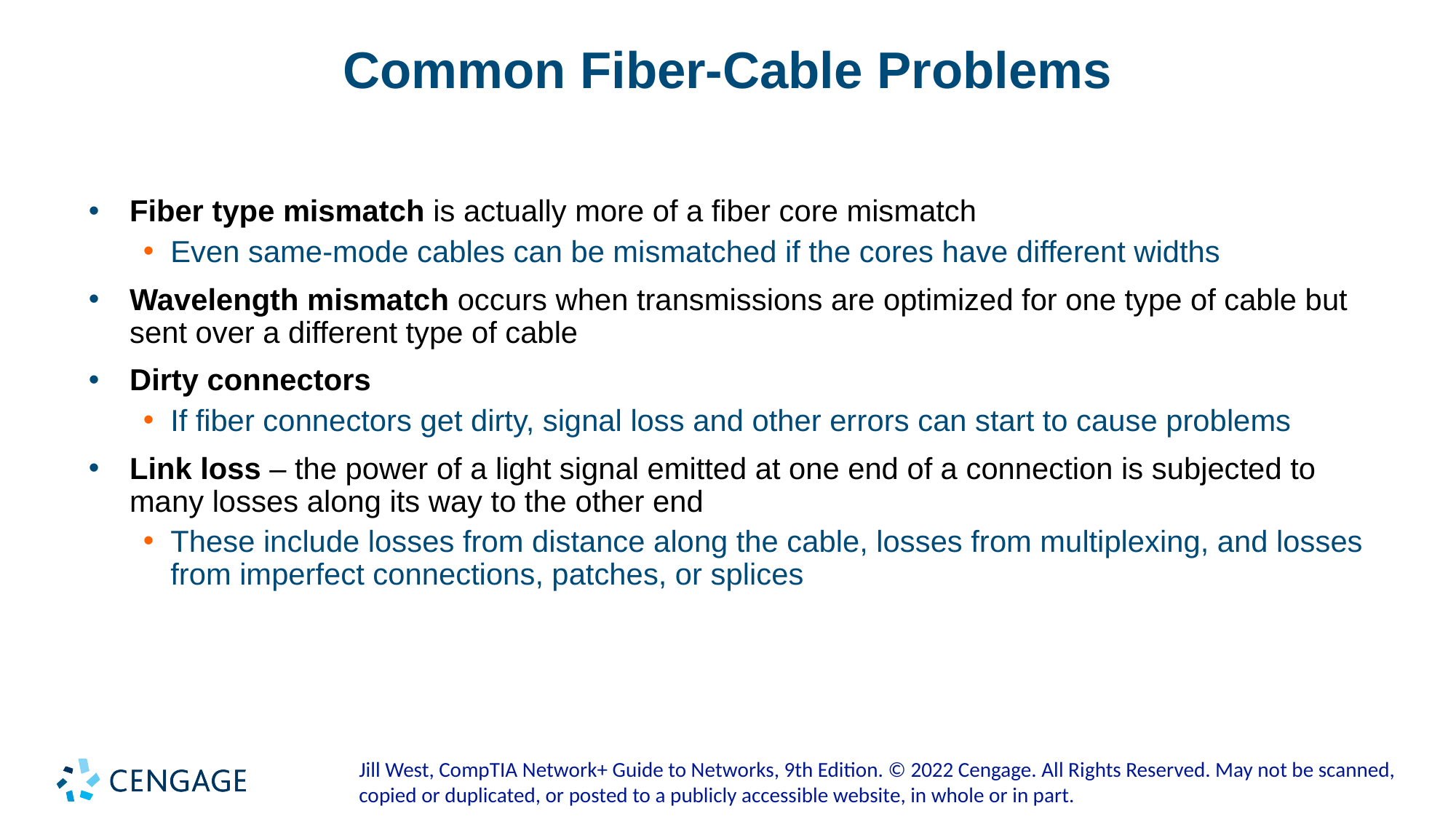

# Common Fiber-Cable Problems
Fiber type mismatch is actually more of a fiber core mismatch
Even same-mode cables can be mismatched if the cores have different widths
Wavelength mismatch occurs when transmissions are optimized for one type of cable but sent over a different type of cable
Dirty connectors
If fiber connectors get dirty, signal loss and other errors can start to cause problems
Link loss – the power of a light signal emitted at one end of a connection is subjected to many losses along its way to the other end
These include losses from distance along the cable, losses from multiplexing, and losses from imperfect connections, patches, or splices